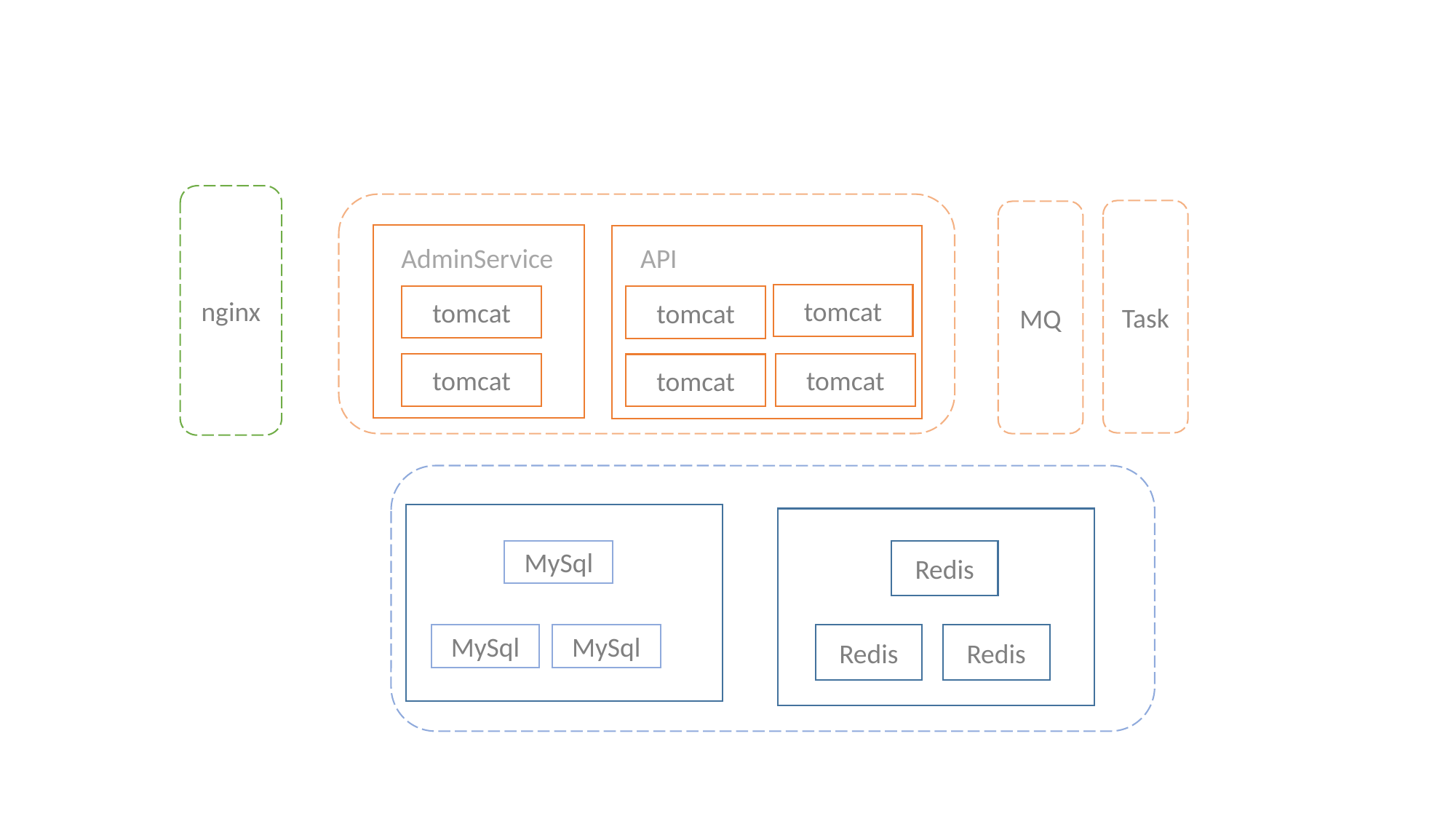

nginx

Task
MQ

AdminService
API
tomcat
tomcat
tomcat
tomcat
tomcat
tomcat

MySql
Redis
MySql
MySql
Redis
Redis